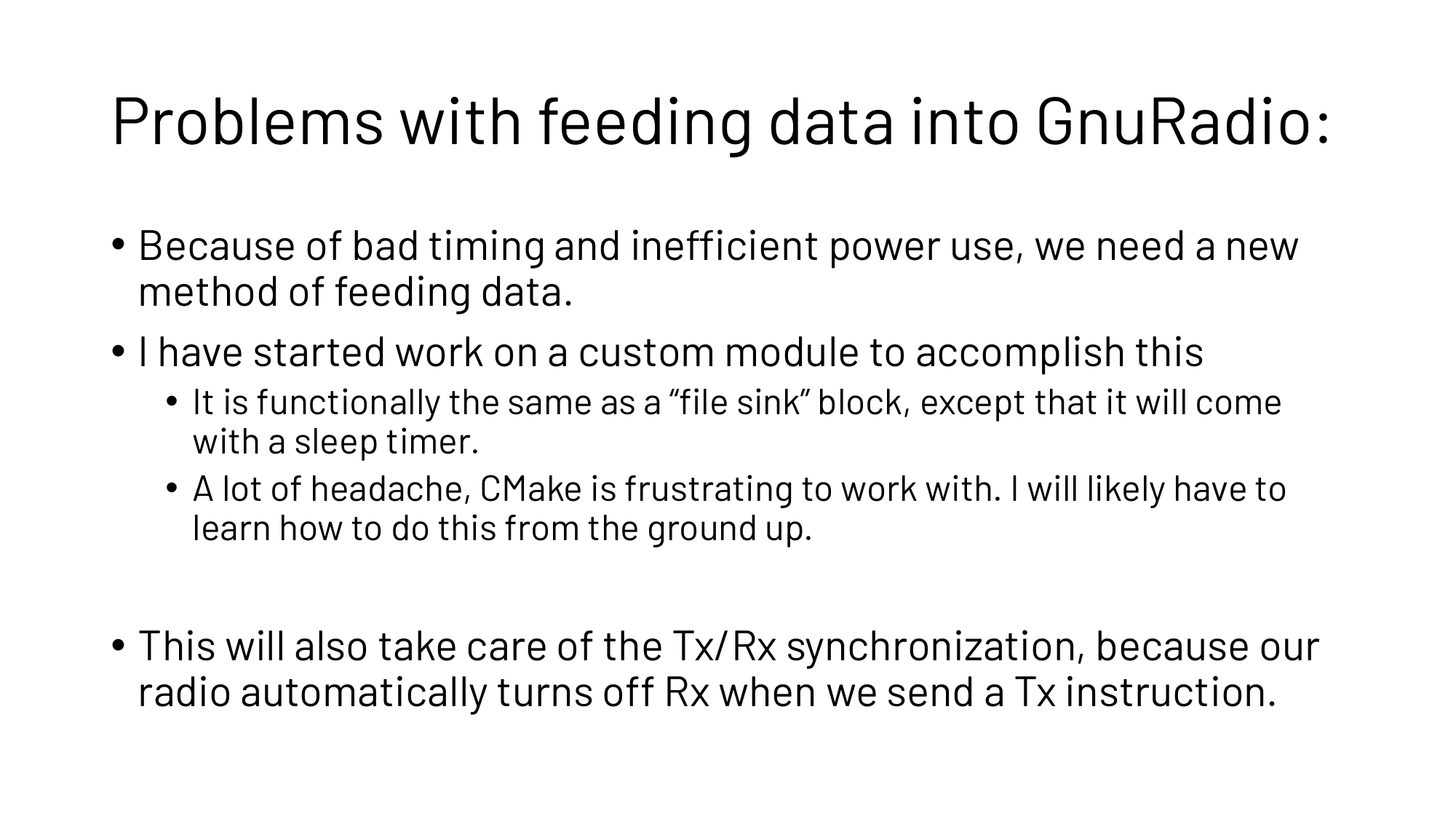

# Problems with feeding data into GnuRadio:
Because of bad timing and inefficient power use, we need a new method of feeding data.
I have started work on a custom module to accomplish this
It is functionally the same as a “file sink” block, except that it will come with a sleep timer.
A lot of headache, CMake is frustrating to work with. I will likely have to learn how to do this from the ground up.

This will also take care of the Tx/Rx synchronization, because our radio automatically turns off Rx when we send a Tx instruction.